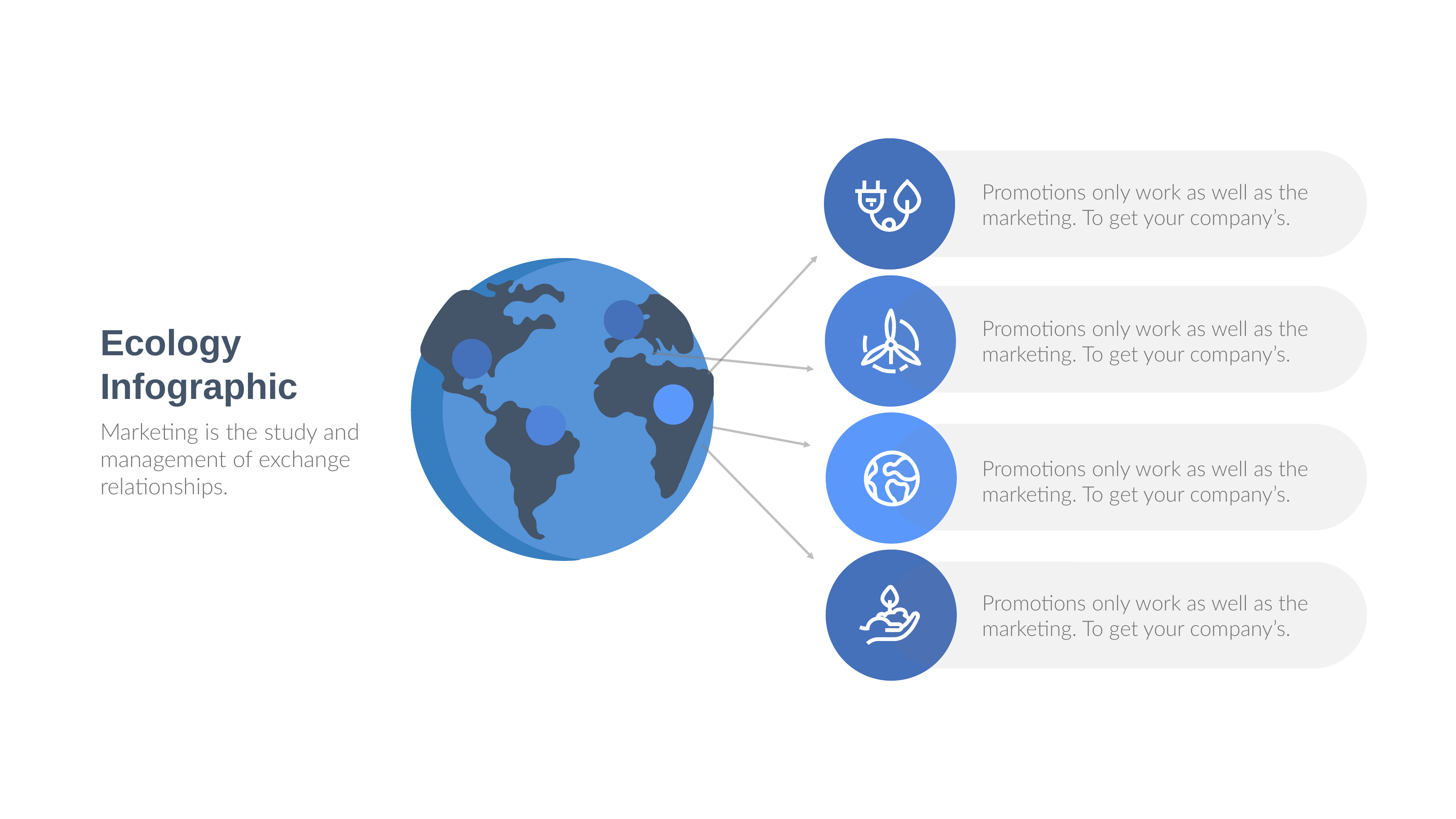

Promotions only work as well as the marketing. To get your company’s.

Promotions only work as well as the marketing. To get your company’s.
Ecology Infographic
Marketing is the study and management of exchange relationships.

Promotions only work as well as the marketing. To get your company’s.

Promotions only work as well as the marketing. To get your company’s.